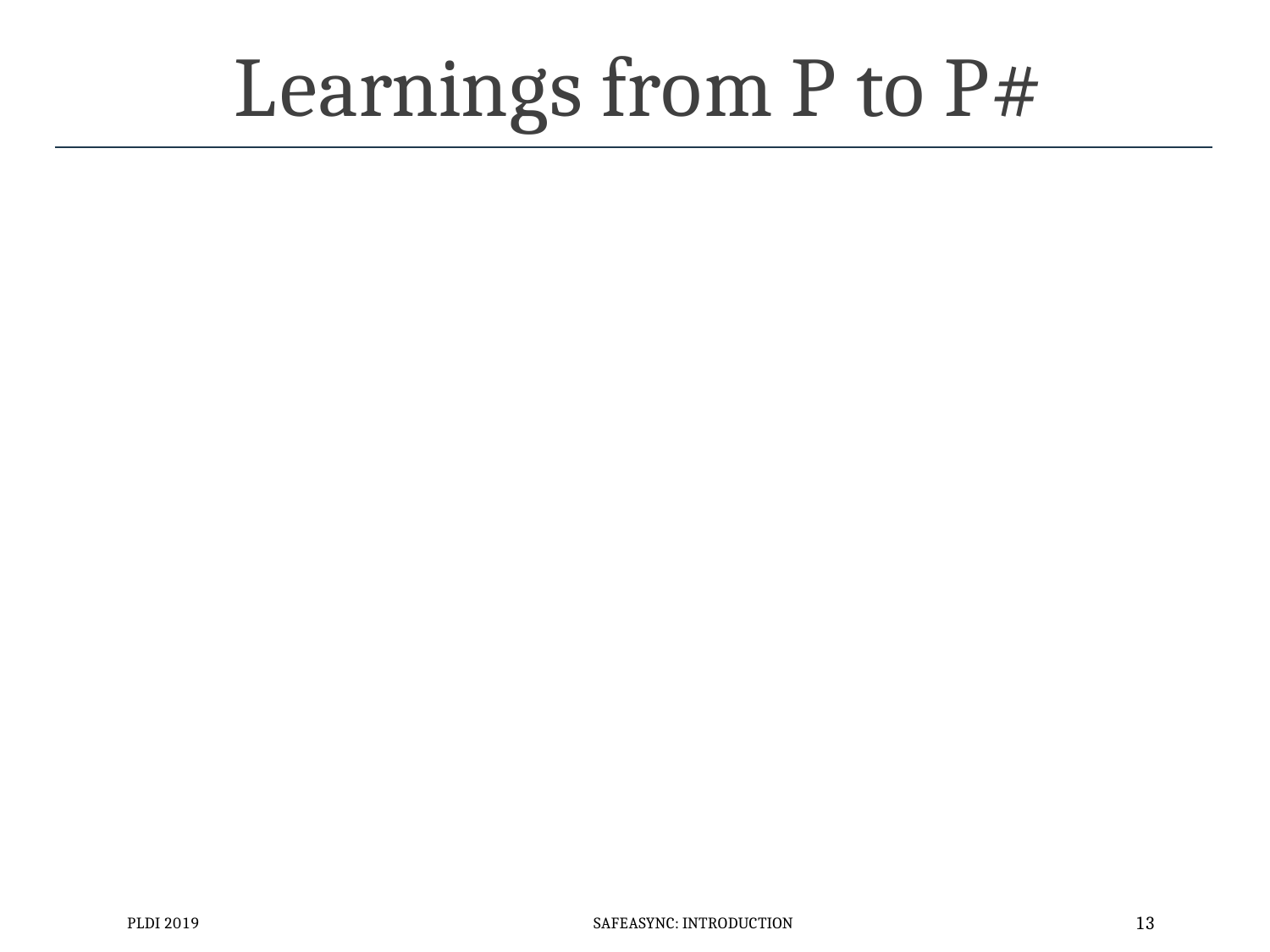

# Learnings from P to P#

PLDI 2019
SafeAsync: Introduction
13